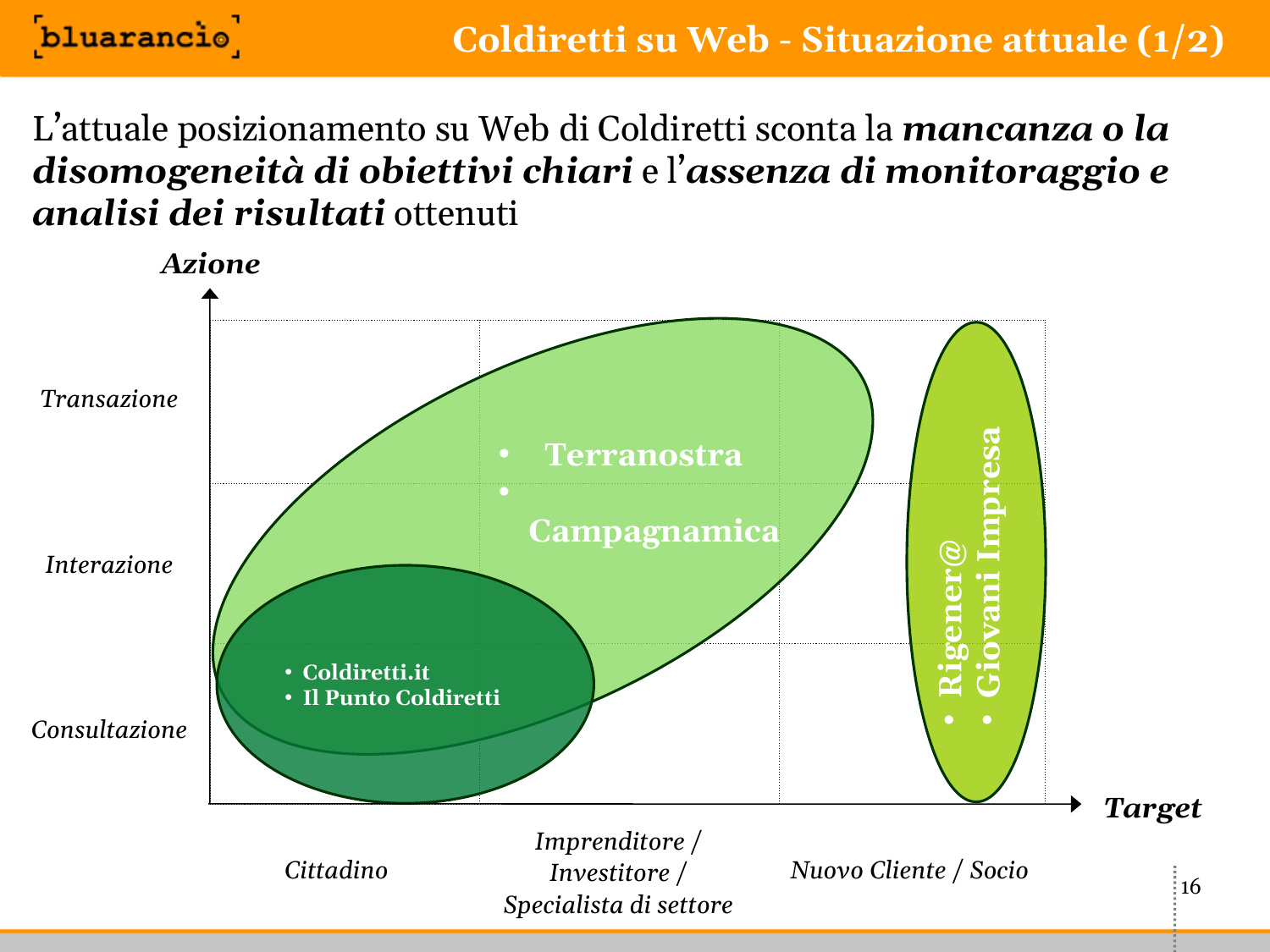

# Coldiretti su Web - Situazione attuale (1/2)
L’attuale posizionamento su Web di Coldiretti sconta la mancanza o la disomogeneità di obiettivi chiari e l’assenza di monitoraggio e analisi dei risultati ottenuti
Azione
| Transazione |
| --- |
| Interazione |
| Consultazione |
|  |  |  |
| --- | --- | --- |
|  |  |  |
|  |  |  |
  Rigener@
  Giovani Impresa

  Terranostra
  Campagnamica
  Coldiretti.it
  Il Punto Coldiretti
Target
| Cittadino | Imprenditore / Investitore / Specialista di settore | Nuovo Cliente / Socio |
| --- | --- | --- |